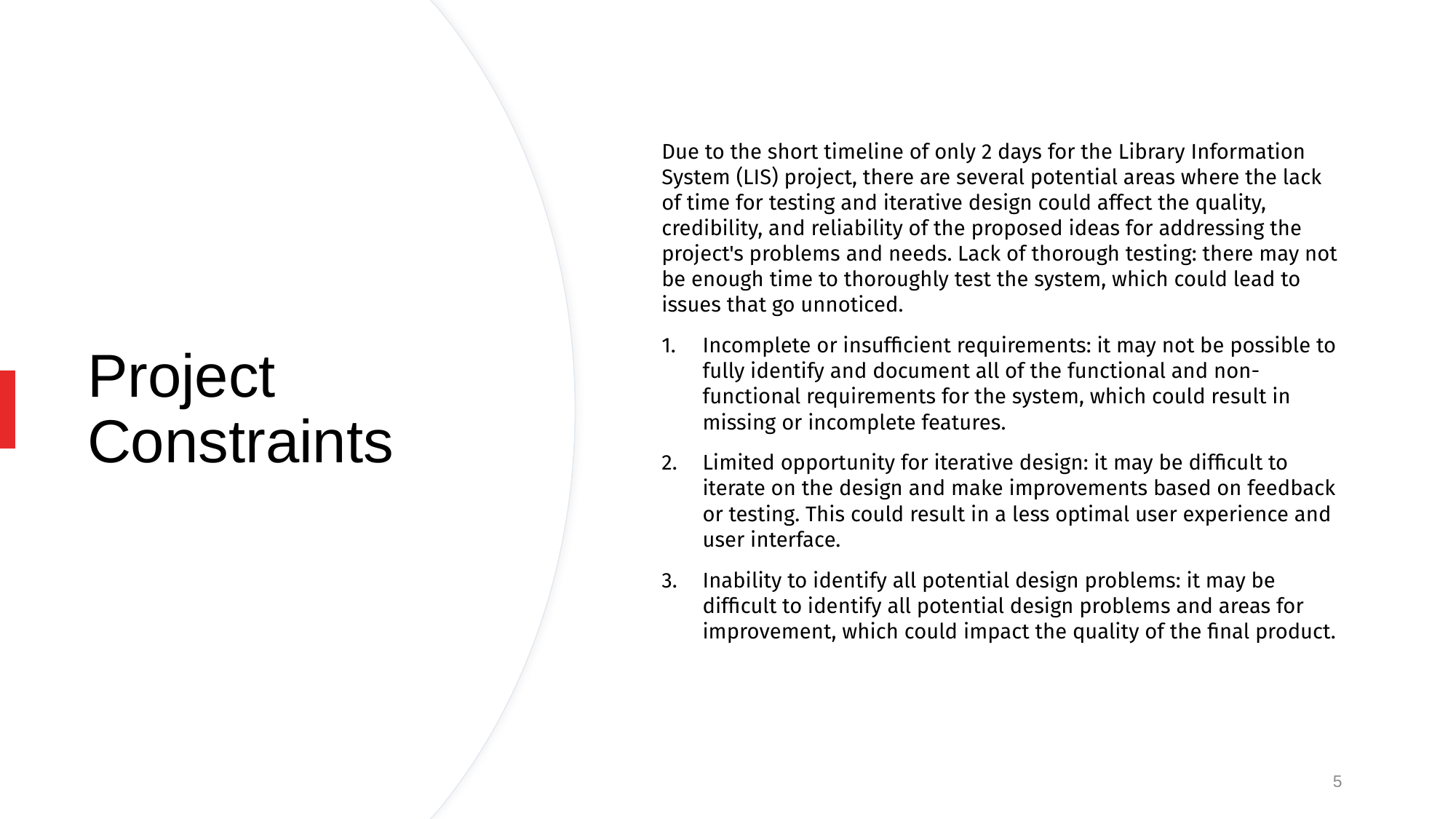

Due to the short timeline of only 2 days for the Library Information System (LIS) project, there are several potential areas where the lack of time for testing and iterative design could affect the quality, credibility, and reliability of the proposed ideas for addressing the project's problems and needs. Lack of thorough testing: there may not be enough time to thoroughly test the system, which could lead to issues that go unnoticed.
Incomplete or insufficient requirements: it may not be possible to fully identify and document all of the functional and non-functional requirements for the system, which could result in missing or incomplete features.
Limited opportunity for iterative design: it may be difficult to iterate on the design and make improvements based on feedback or testing. This could result in a less optimal user experience and user interface.
Inability to identify all potential design problems: it may be difficult to identify all potential design problems and areas for improvement, which could impact the quality of the final product.

# Project Constraints

5